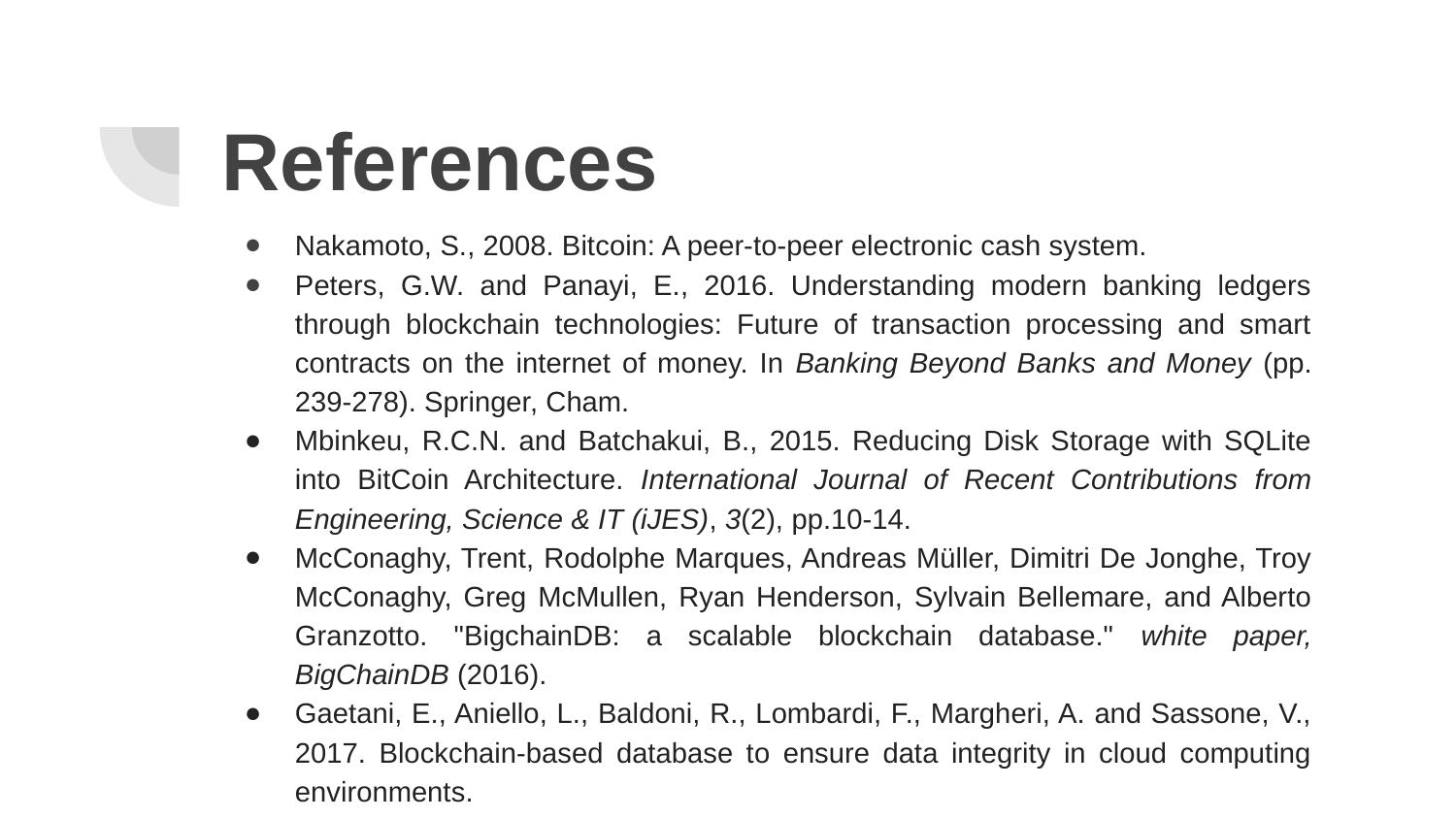

# References
Nakamoto, S., 2008. Bitcoin: A peer-to-peer electronic cash system.
Peters, G.W. and Panayi, E., 2016. Understanding modern banking ledgers through blockchain technologies: Future of transaction processing and smart contracts on the internet of money. In Banking Beyond Banks and Money (pp. 239-278). Springer, Cham.
Mbinkeu, R.C.N. and Batchakui, B., 2015. Reducing Disk Storage with SQLite into BitCoin Architecture. International Journal of Recent Contributions from Engineering, Science & IT (iJES), 3(2), pp.10-14.
McConaghy, Trent, Rodolphe Marques, Andreas Müller, Dimitri De Jonghe, Troy McConaghy, Greg McMullen, Ryan Henderson, Sylvain Bellemare, and Alberto Granzotto. "BigchainDB: a scalable blockchain database." white paper, BigChainDB (2016).
Gaetani, E., Aniello, L., Baldoni, R., Lombardi, F., Margheri, A. and Sassone, V., 2017. Blockchain-based database to ensure data integrity in cloud computing environments.